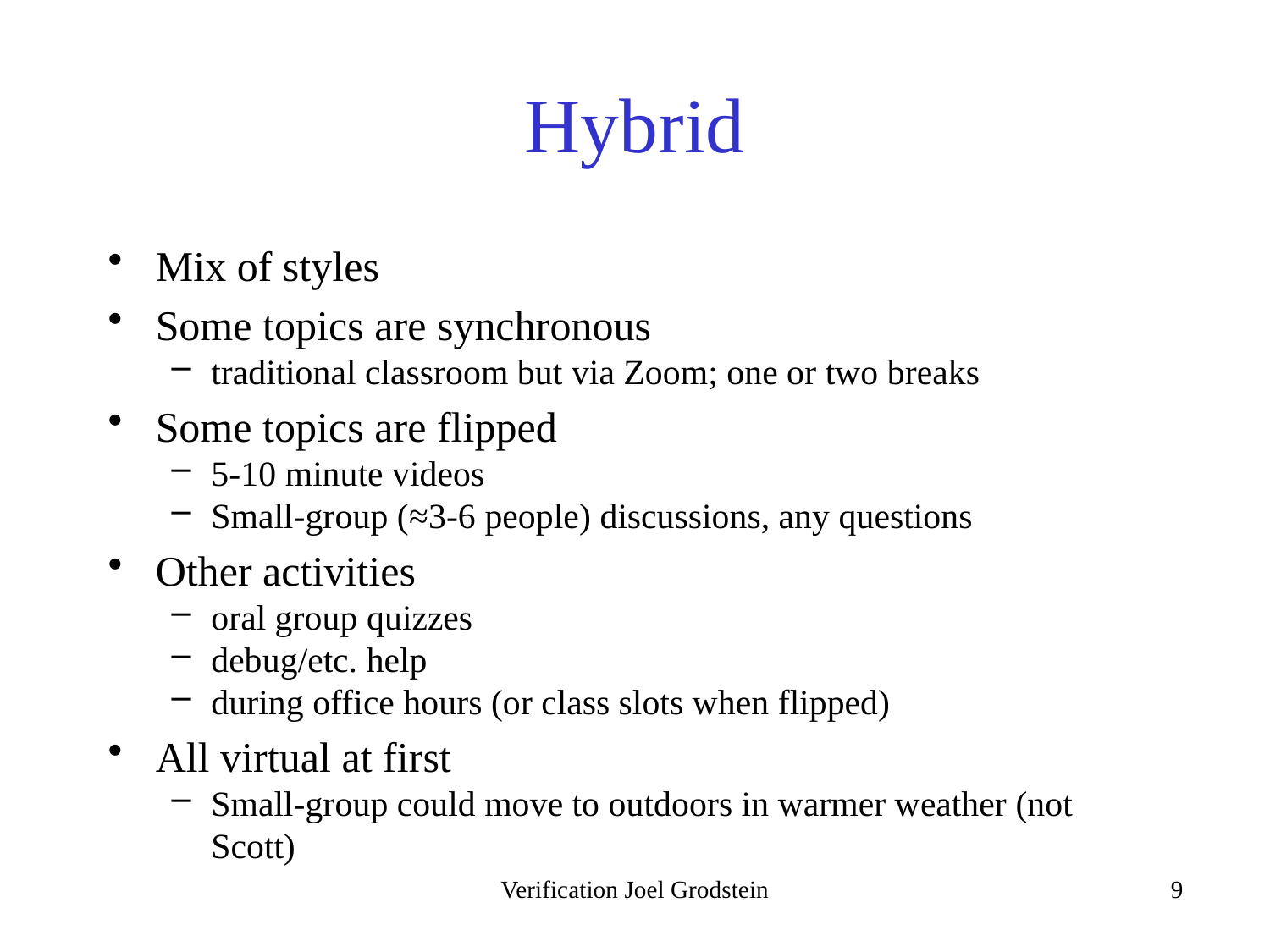

# Hybrid
Mix of styles
Some topics are synchronous
traditional classroom but via Zoom; one or two breaks
Some topics are flipped
5-10 minute videos
Small-group (≈3-6 people) discussions, any questions
Other activities
oral group quizzes
debug/etc. help
during office hours (or class slots when flipped)
All virtual at first
Small-group could move to outdoors in warmer weather (not Scott)

Verification Joel Grodstein